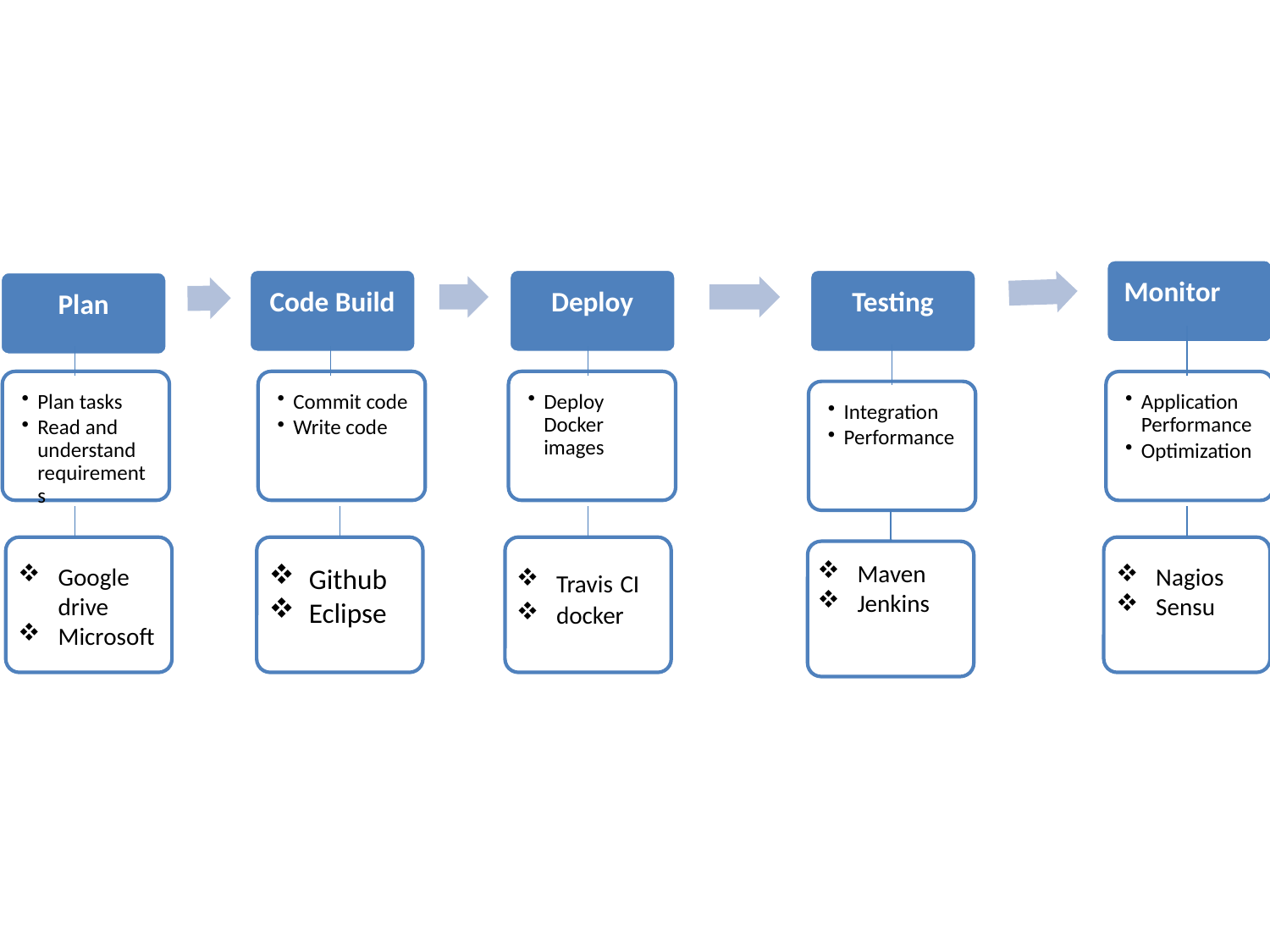

Plan
Plan tasks
Read and understand requirements

Code Build
Commit code
Write code

Deploy
Deploy Docker images

Testing
Integration
Performance

Monitor
Application Performance
Optimization

Maven
Jenkins
Google drive
Microsoft
Github
Eclipse
Travis CI
docker
Nagios
Sensu